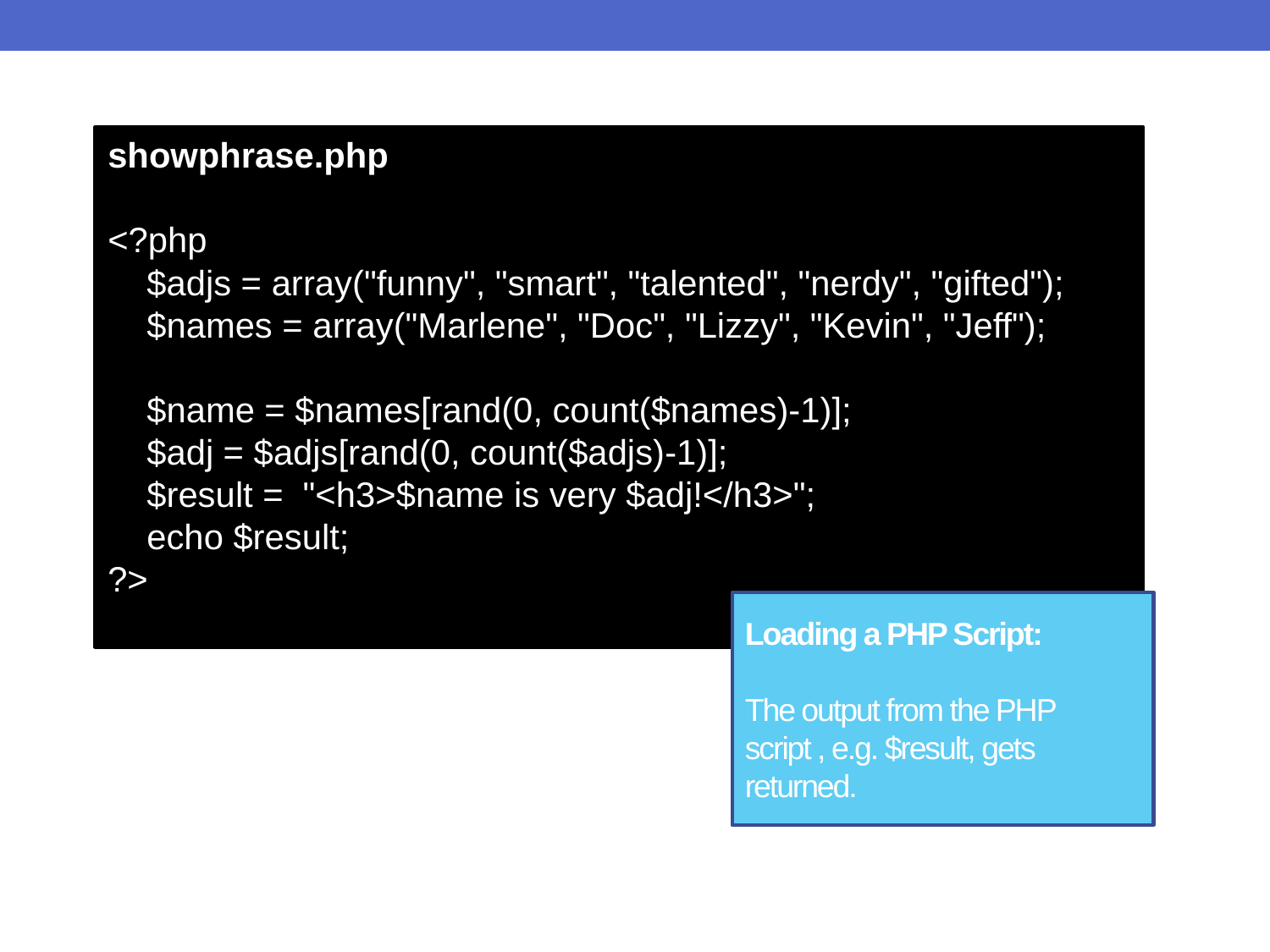

showphrase.php

<?php
    $adjs = array("funny", "smart", "talented", "nerdy", "gifted");
    $names = array("Marlene", "Doc", "Lizzy", "Kevin", "Jeff");

    $name = $names[rand(0, count($names)-1)];
    $adj = $adjs[rand(0, count($adjs)-1)];
    $result =  "<h3>$name is very $adj!</h3>";
    echo $result;
?>

Loading a PHP Script:

The output from the PHP script , e.g. $result, gets returned.